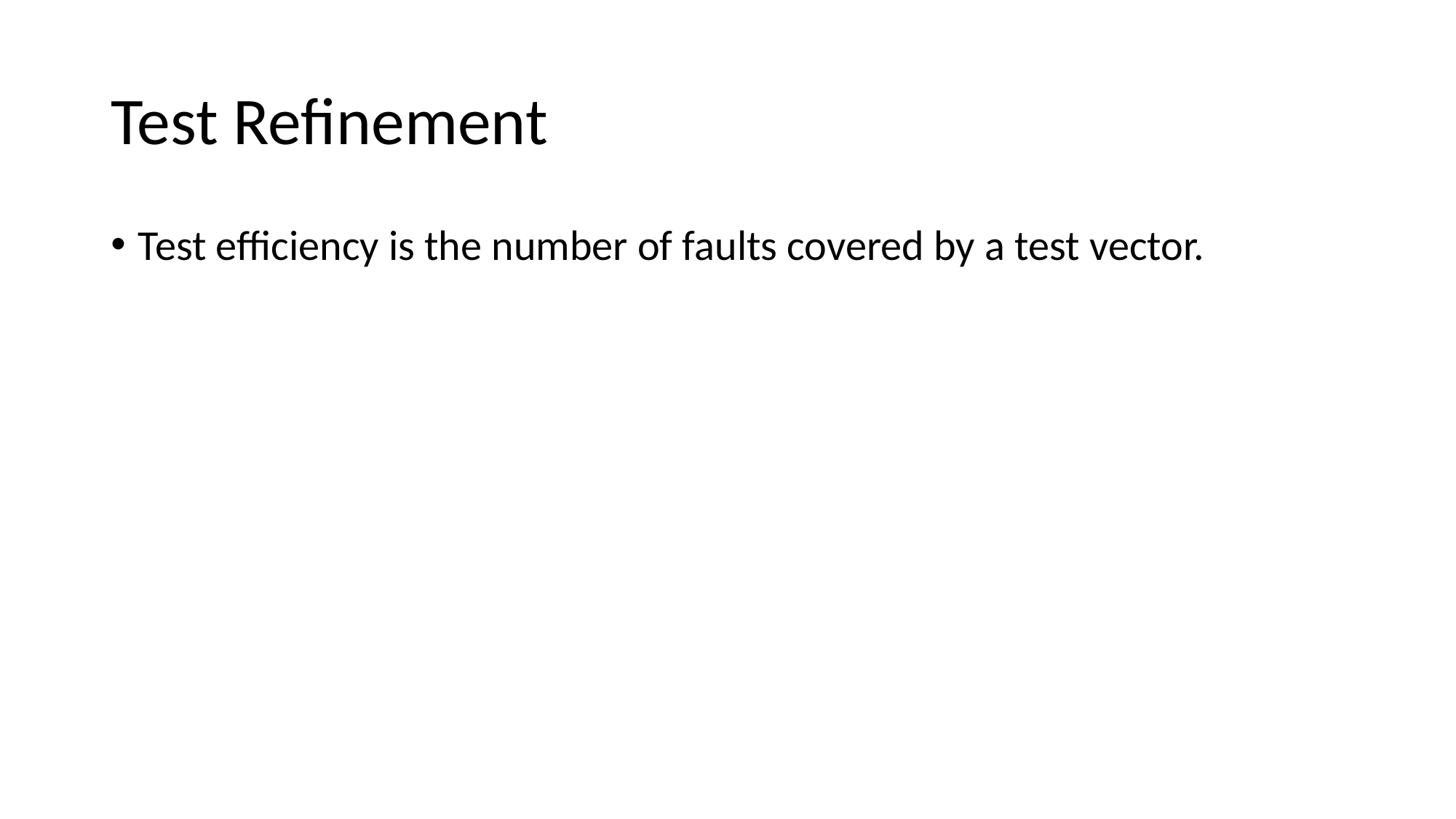

# Test Refinement
Test efficiency is the number of faults covered by a test vector.